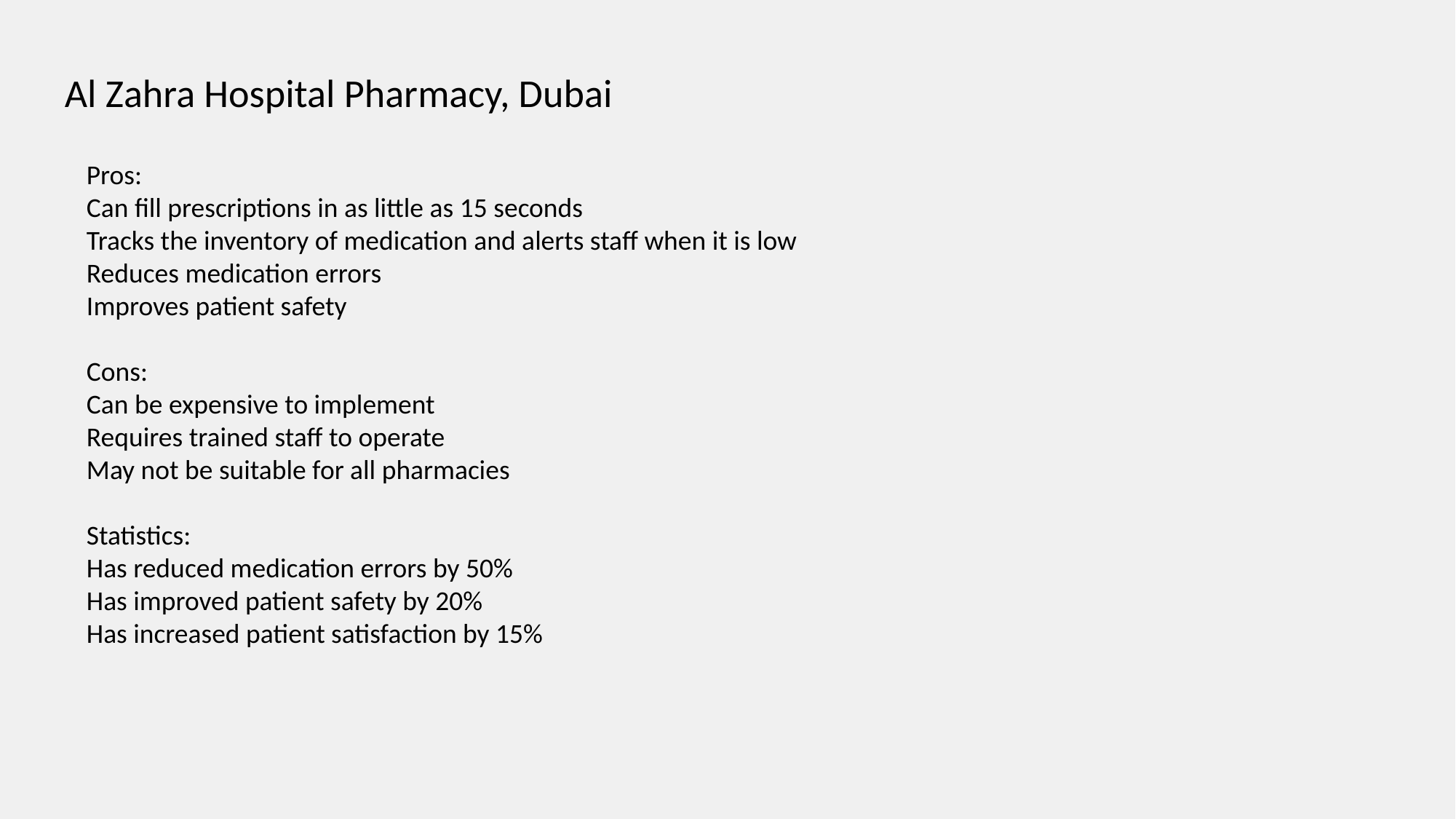

# Al Zahra Hospital Pharmacy, Dubai
Pros:
Can fill prescriptions in as little as 15 seconds
Tracks the inventory of medication and alerts staff when it is low
Reduces medication errors
Improves patient safety

Cons:
Can be expensive to implement
Requires trained staff to operate
May not be suitable for all pharmacies

Statistics:
Has reduced medication errors by 50%
Has improved patient safety by 20%
Has increased patient satisfaction by 15%